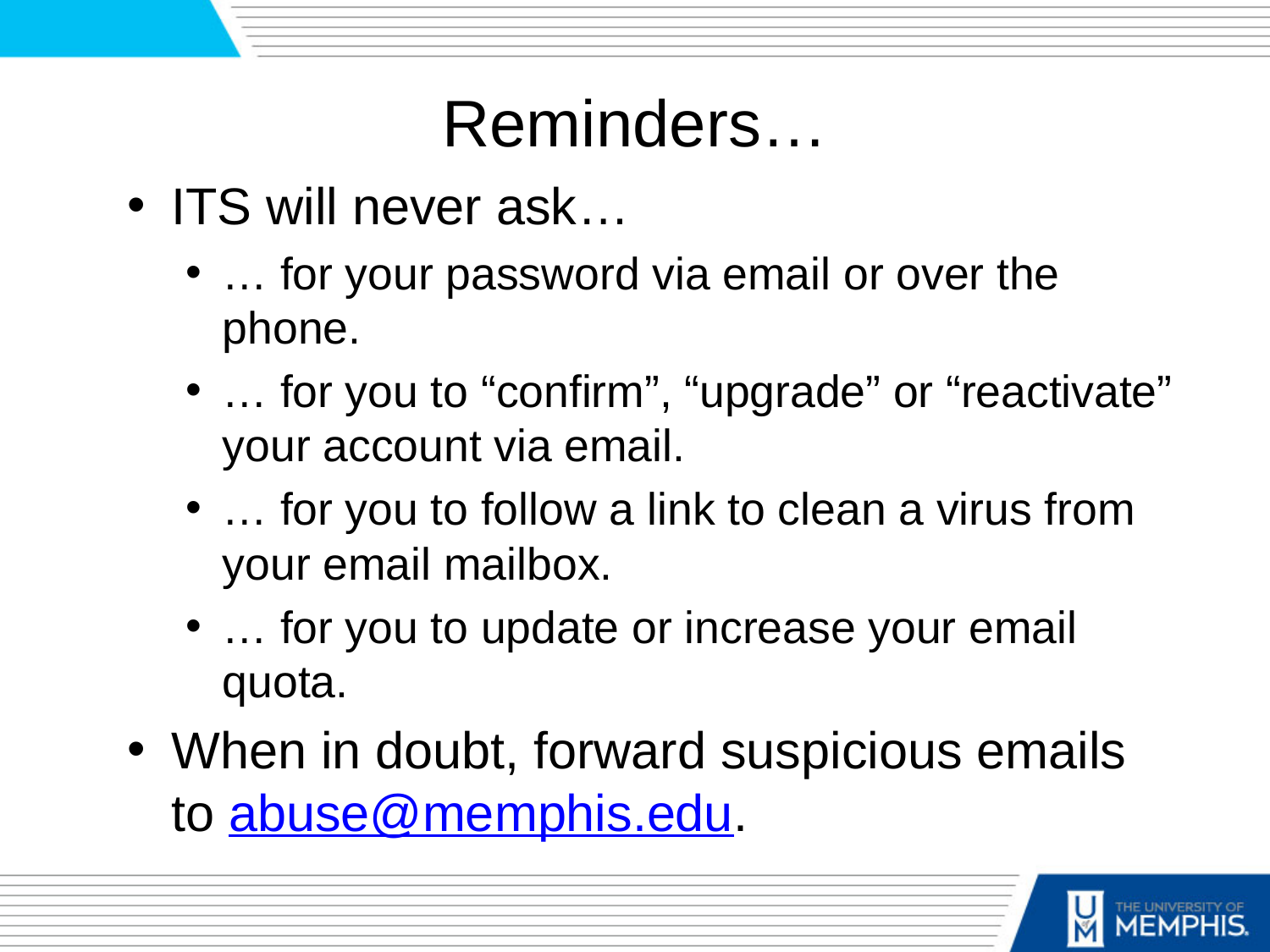

# Reminders…
ITS will never ask…
… for your password via email or over the phone.
… for you to “confirm”, “upgrade” or “reactivate” your account via email.
… for you to follow a link to clean a virus from your email mailbox.
… for you to update or increase your email quota.
When in doubt, forward suspicious emails to abuse@memphis.edu.